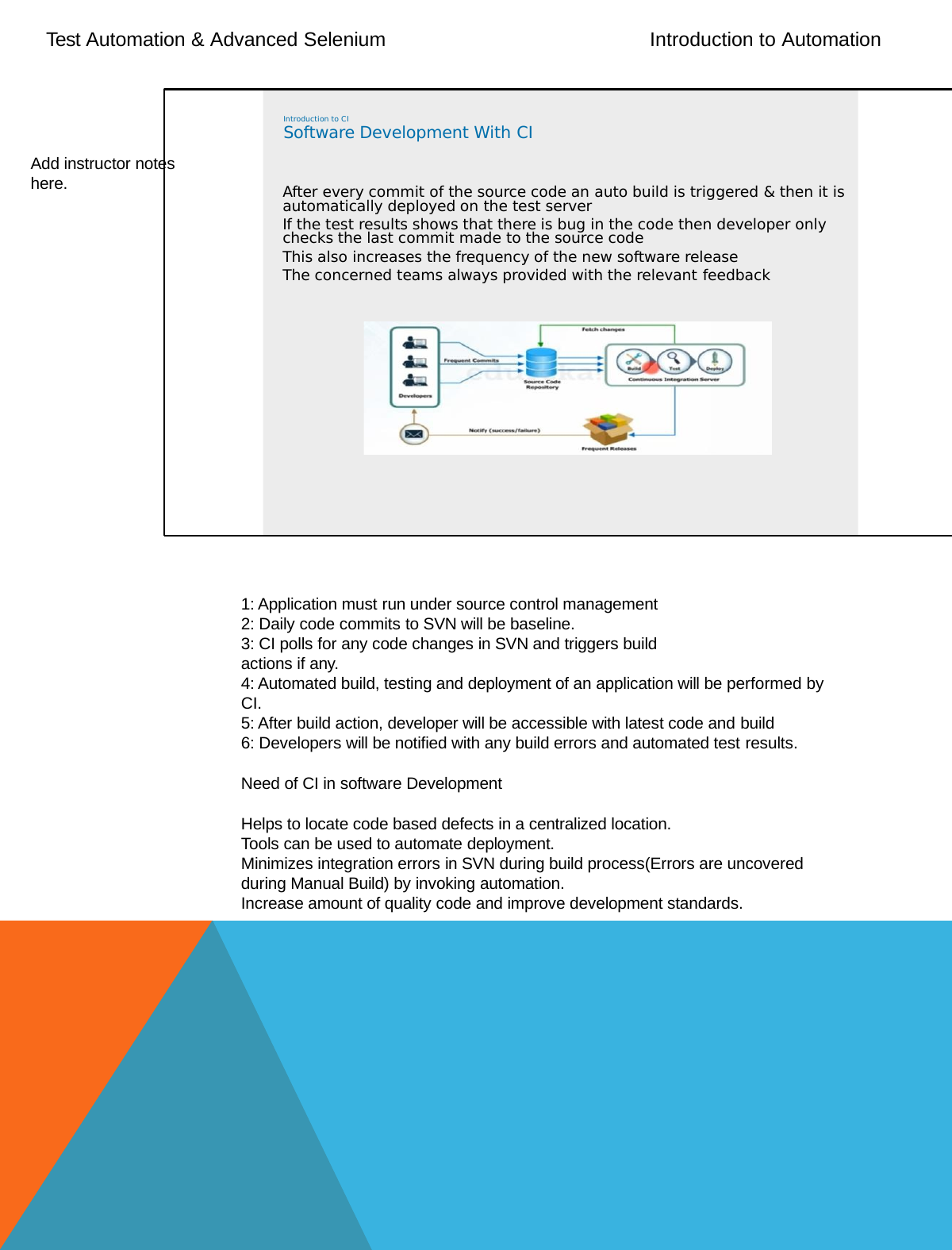

Test Automation & Advanced Selenium
Introduction to Automation

Introduction to CI
Software Development With CI
Add instructor notes
here.
After every commit of the source code an auto build is triggered & then it is  automatically deployed on the test server
If the test results shows that there is bug in the code then developer only  checks the last commit made to the source code
This also increases the frequency of the new software release  The concerned teams always provided with the relevant feedback
1: Application must run under source control management  2: Daily code commits to SVN will be baseline.
3: CI polls for any code changes in SVN and triggers build actions if any.
4: Automated build, testing and deployment of an application will be performed by  CI.
5: After build action, developer will be accessible with latest code and build
6: Developers will be notified with any build errors and automated test results.

Need of CI in software Development

Helps to locate code based defects in a centralized location.  Tools can be used to automate deployment.
Minimizes integration errors in SVN during build process(Errors are uncovered  during Manual Build) by invoking automation.
Increase amount of quality code and improve development standards.